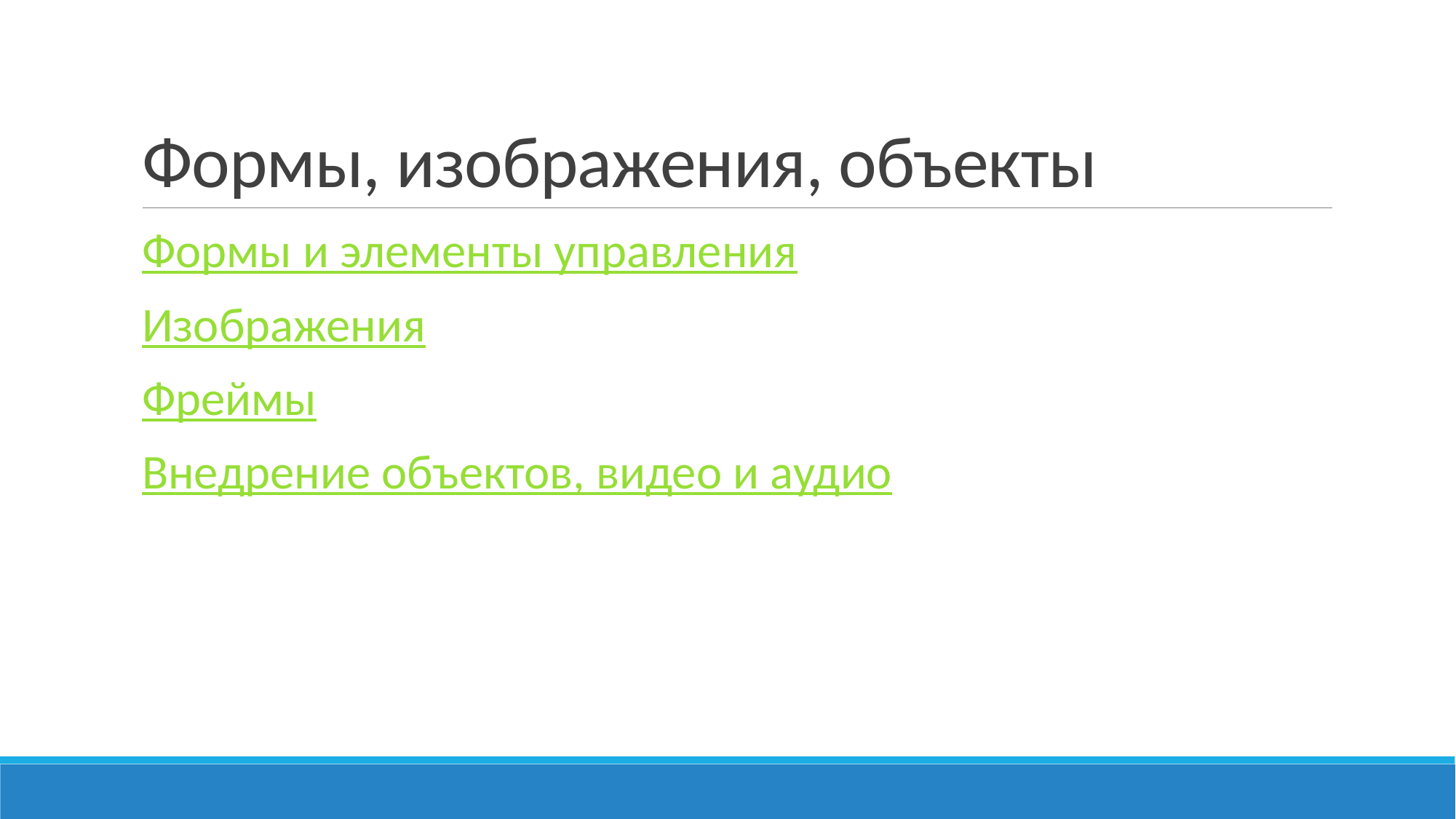

# Формы, изображения, объекты
Формы и элементы управления
Изображения
Фреймы
Внедрение объектов, видео и аудио